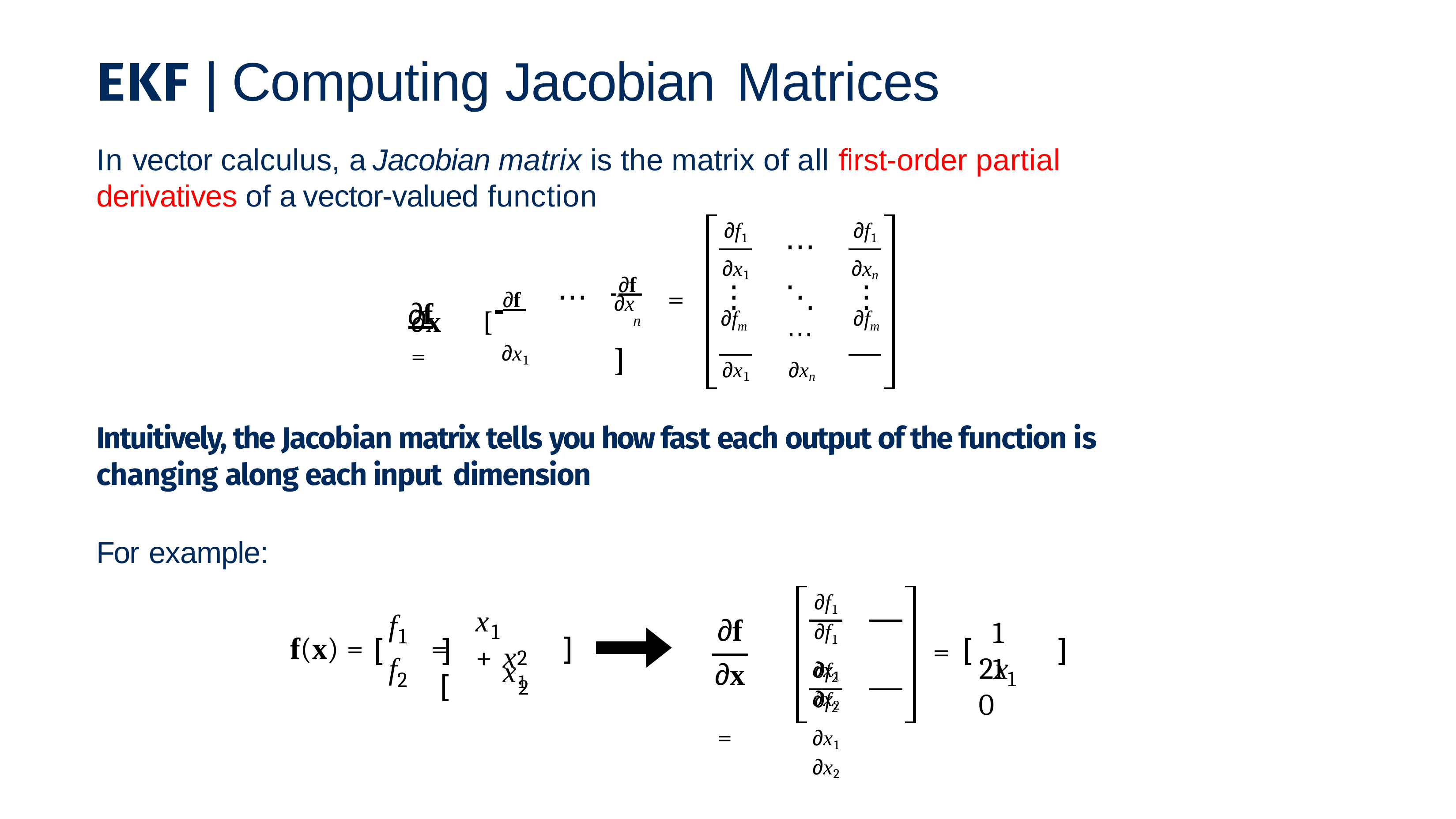

# EKF | Computing Jacobian Matrices
In vector calculus, a Jacobian matrix is the matrix of all first-order partial  derivatives of a vector-valued function
∂f1
∂x1
∂f1
∂xn
⋯
⋮	⋱	⋮
∂fm	⋯	∂fm

 ∂f
[ ∂f
∂x1
 ∂f
⋯
=
∂x	]
∂x	=
n
∂x1	∂xn

Intuitively, the Jacobian matrix tells you how fast each output of the function is  changing along each input dimension

For example:
∂f1	∂f1
∂x1	∂x2

x	+ x
f
∂f	=
1	1
1	2
2

1

f(x) =
=
]
[	]	[
[
]
=
∂f2	∂f2
∂x1	∂x2
2x	0
f
x1
∂x

1
2